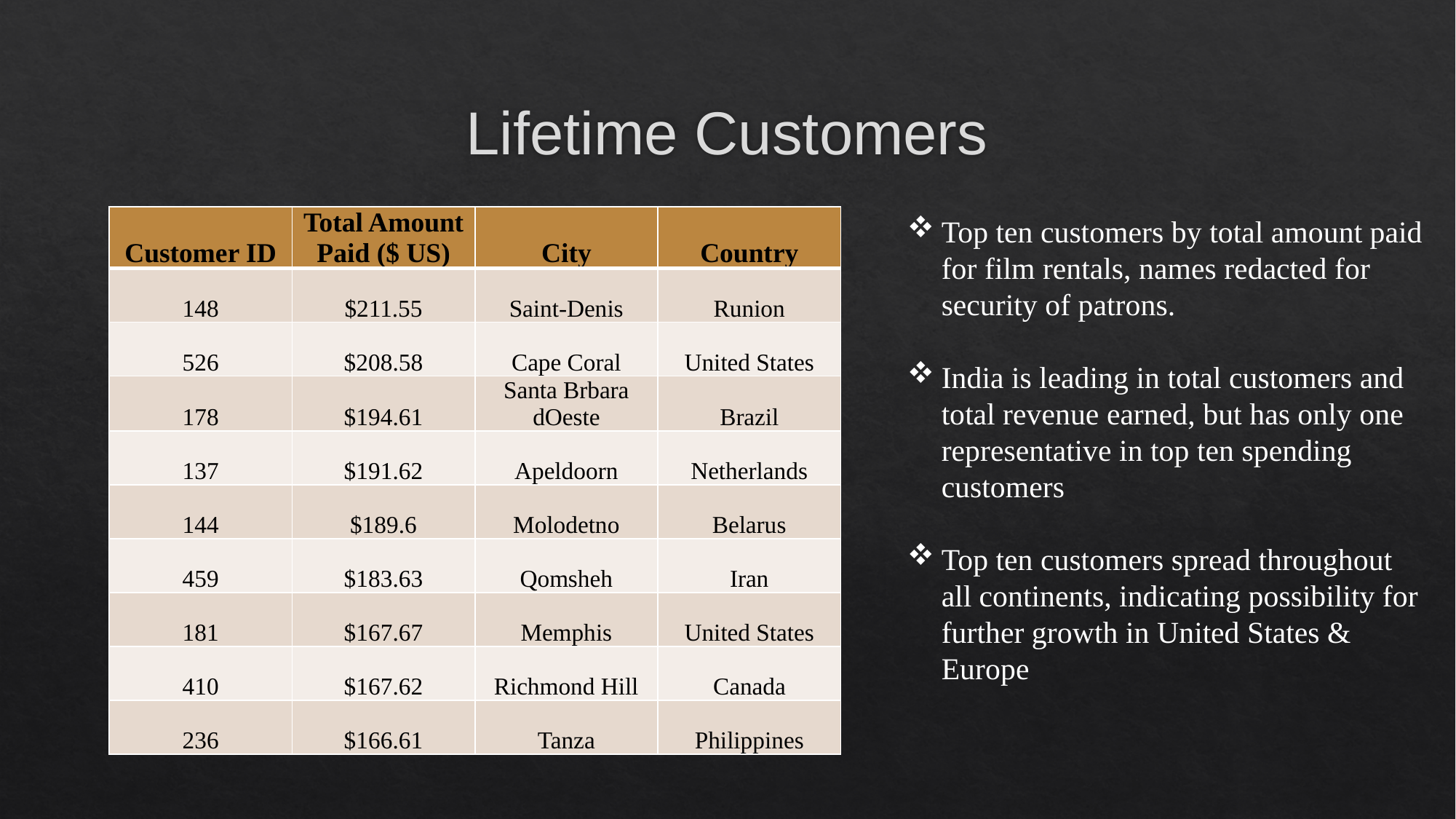

# Lifetime Customers
| Customer ID | Total Amount Paid ($ US) | City | Country |
| --- | --- | --- | --- |
| 148 | $211.55 | Saint-Denis | Runion |
| 526 | $208.58 | Cape Coral | United States |
| 178 | $194.61 | Santa Brbara dOeste | Brazil |
| 137 | $191.62 | Apeldoorn | Netherlands |
| 144 | $189.6 | Molodetno | Belarus |
| 459 | $183.63 | Qomsheh | Iran |
| 181 | $167.67 | Memphis | United States |
| 410 | $167.62 | Richmond Hill | Canada |
| 236 | $166.61 | Tanza | Philippines |
Top ten customers by total amount paid for film rentals, names redacted for security of patrons.

India is leading in total customers and total revenue earned, but has only one representative in top ten spending customers

Top ten customers spread throughout all continents, indicating possibility for further growth in United States & Europe